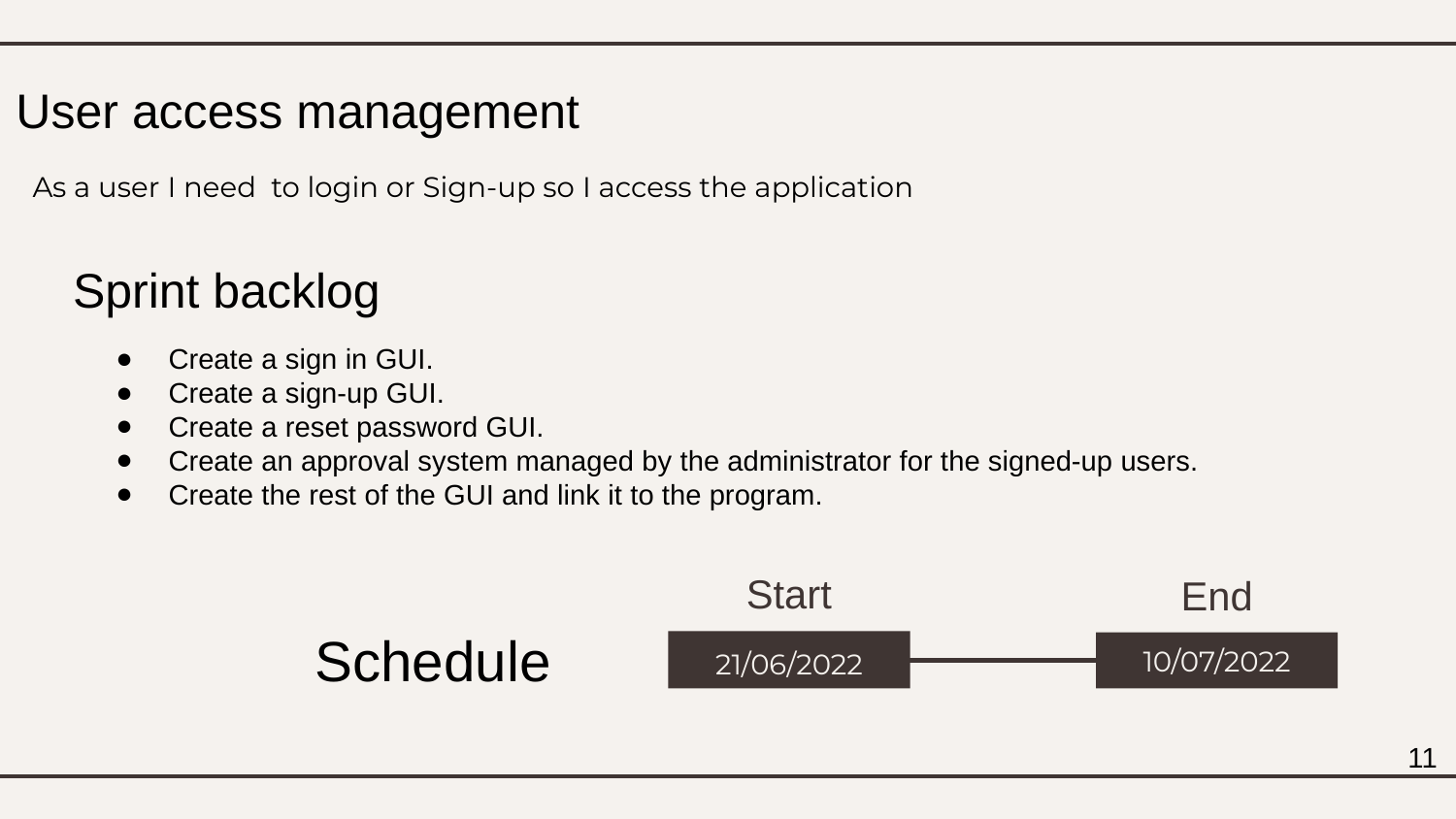

# User access management
As a user I need  to login or Sign-up so I access the application

Create a sign in GUI.
Create a sign-up GUI.
Create a reset password GUI.
Create an approval system managed by the administrator for the signed-up users.
Create the rest of the GUI and link it to the program.

Sprint backlog

Start
End
06/04/2022
Schedule

10/07/2022
21/06/2022
11